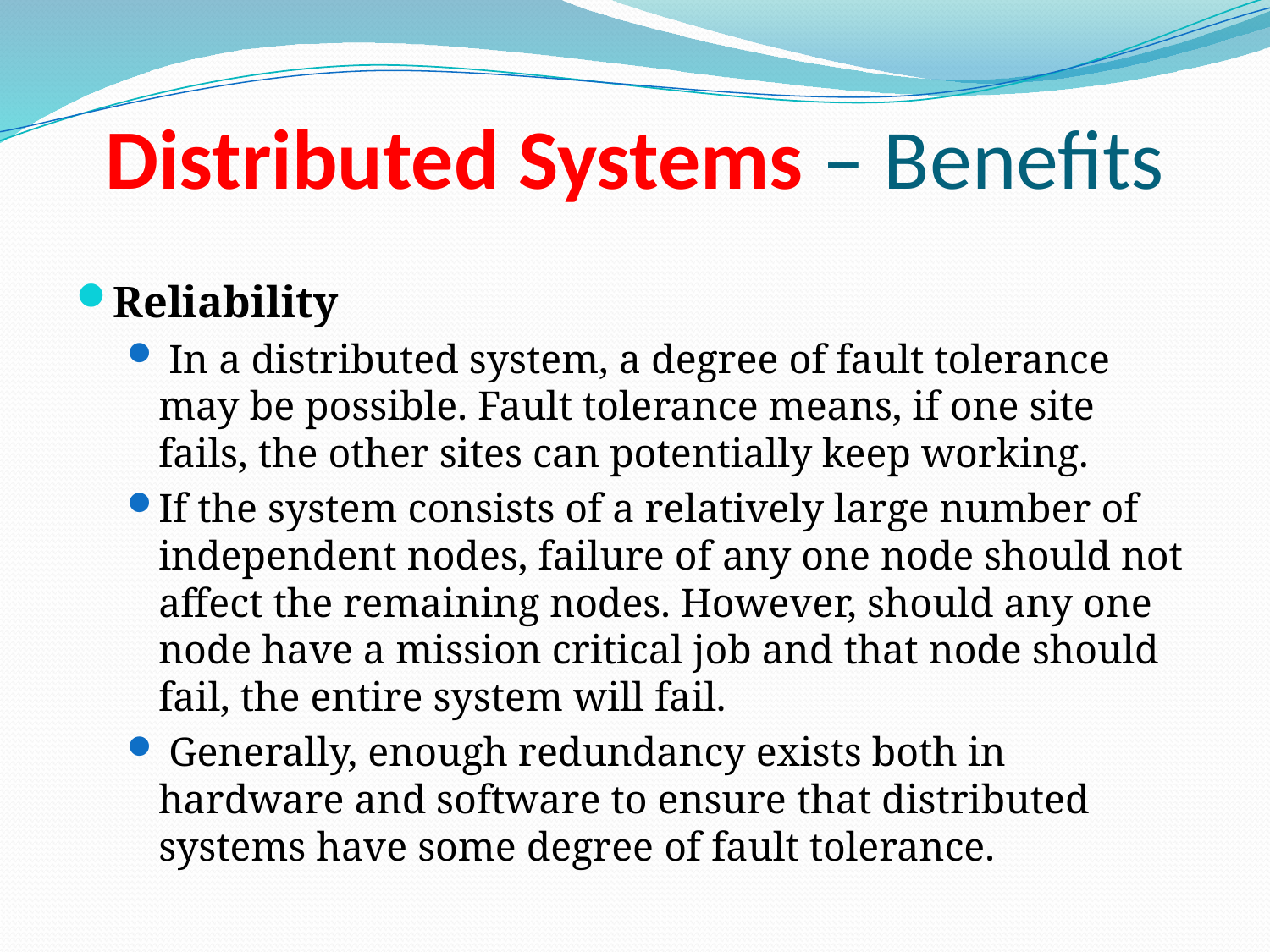

# Distributed Systems – Benefits
Reliability
 In a distributed system, a degree of fault tolerance may be possible. Fault tolerance means, if one site fails, the other sites can potentially keep working.
If the system consists of a relatively large number of independent nodes, failure of any one node should not affect the remaining nodes. However, should any one node have a mission critical job and that node should fail, the entire system will fail.
 Generally, enough redundancy exists both in hardware and software to ensure that distributed systems have some degree of fault tolerance.